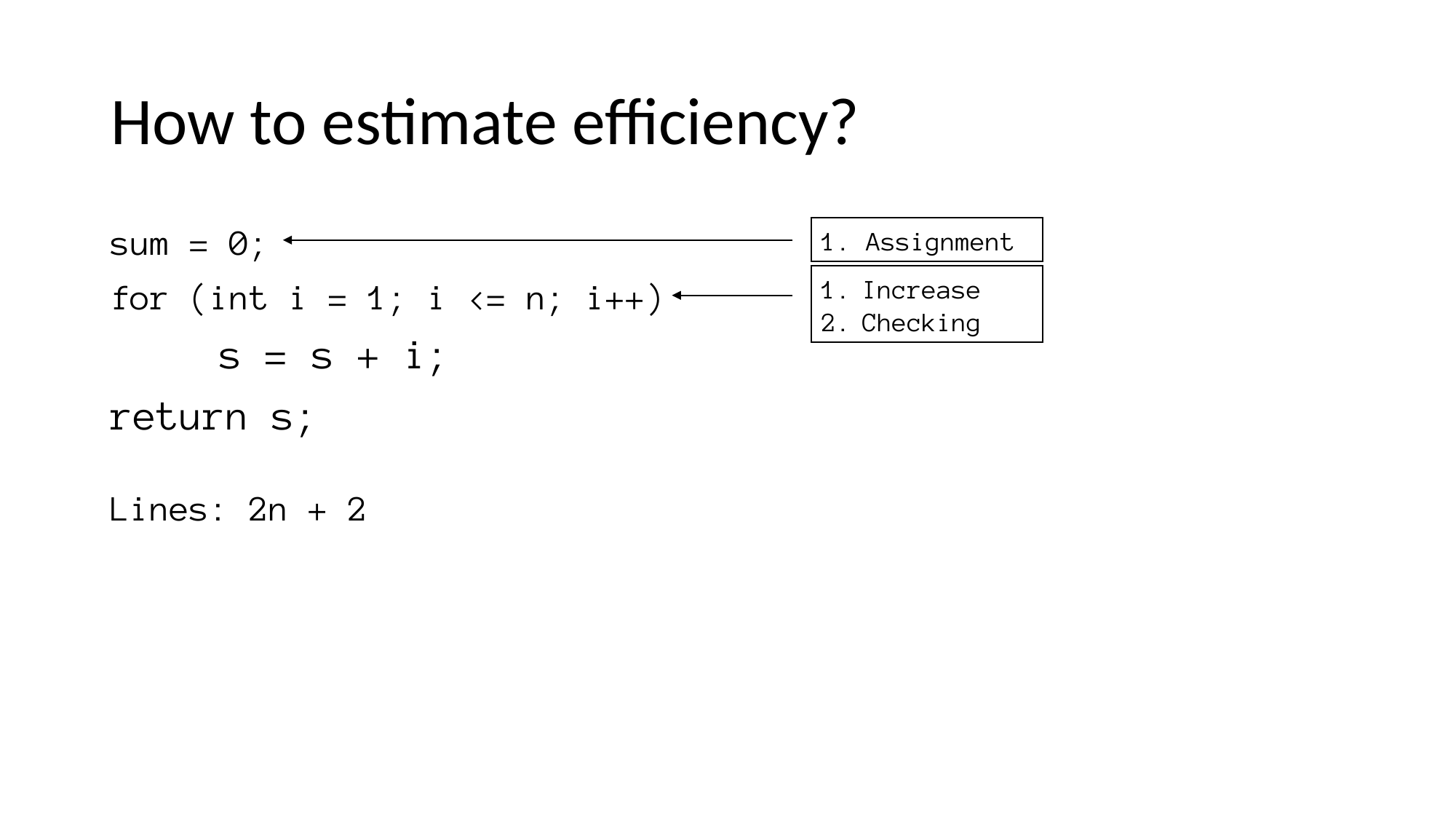

# How to estimate efficiency?
sum = 0;
for (int i = 1; i <= n; i++)
	s = s + i;
return s;
1. Assignment
Increase
Checking
Lines: 2n + 2